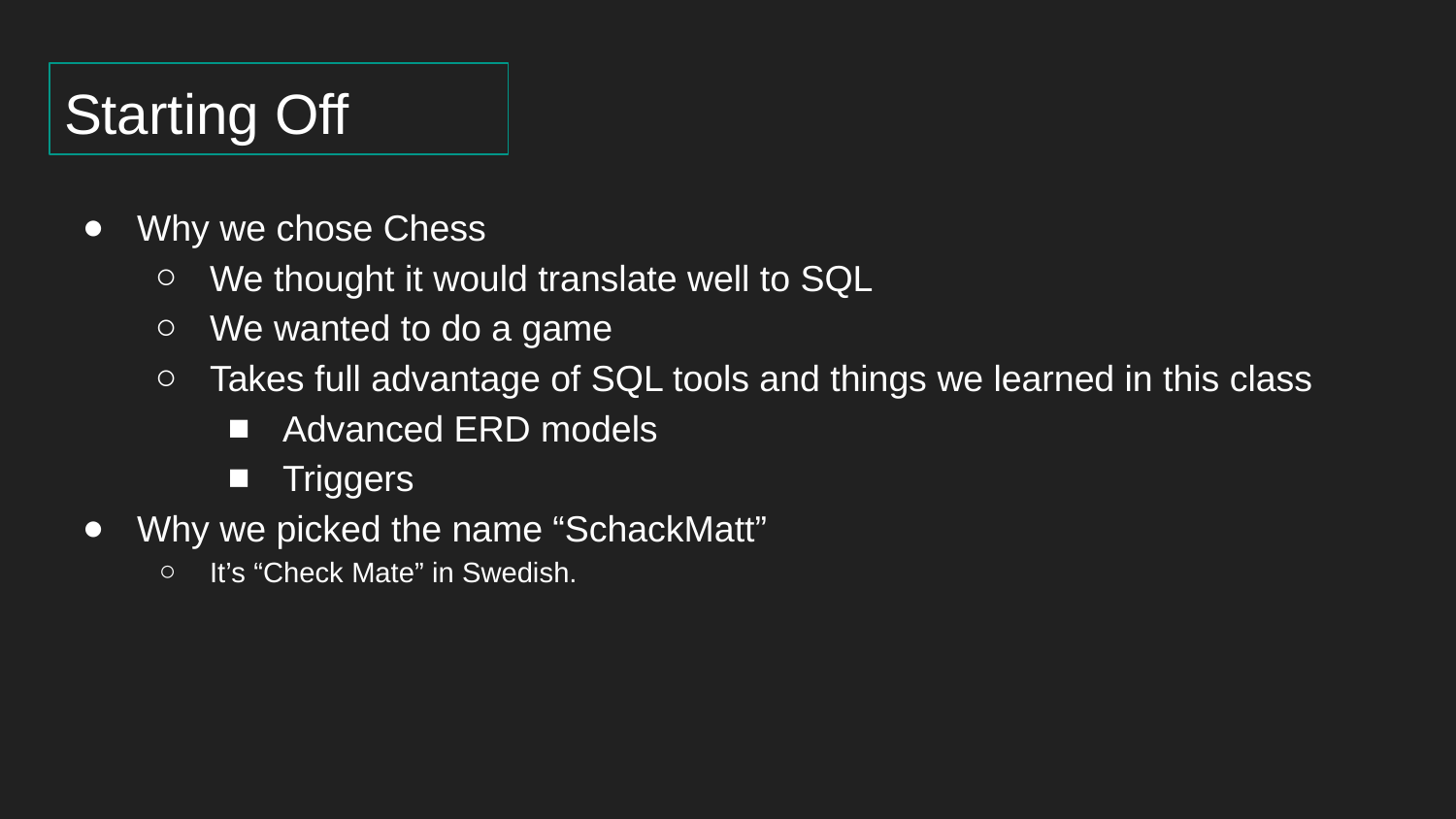

# Starting Off
Why we chose Chess
We thought it would translate well to SQL
We wanted to do a game
Takes full advantage of SQL tools and things we learned in this class
Advanced ERD models
Triggers
Why we picked the name “SchackMatt”
It’s “Check Mate” in Swedish.